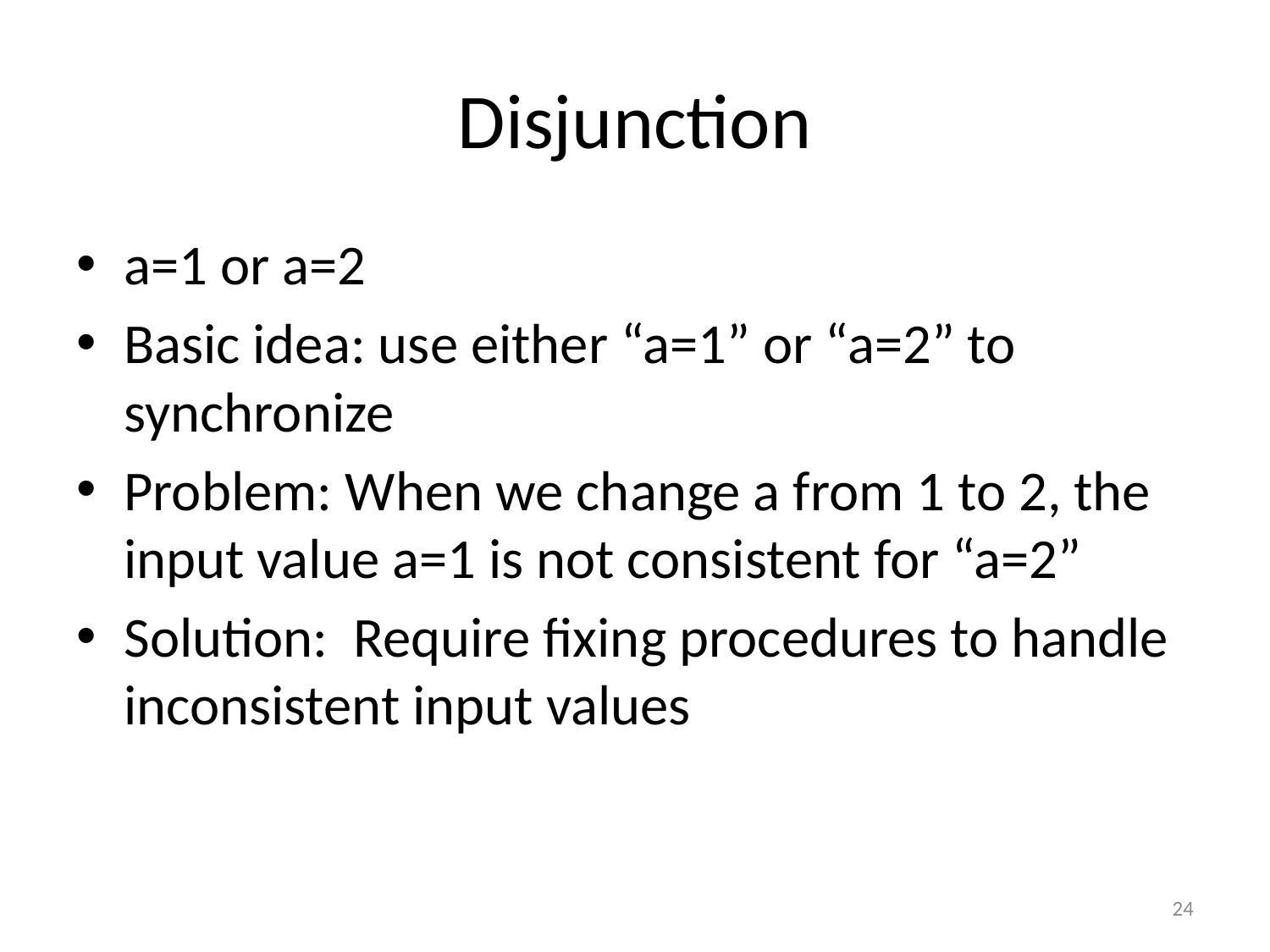

# Disjunction
a=1 or a=2
Basic idea: use either “a=1” or “a=2” to synchronize
Problem: When we change a from 1 to 2, the input value a=1 is not consistent for “a=2”
Solution:  Require fixing procedures to handle inconsistent input values
24